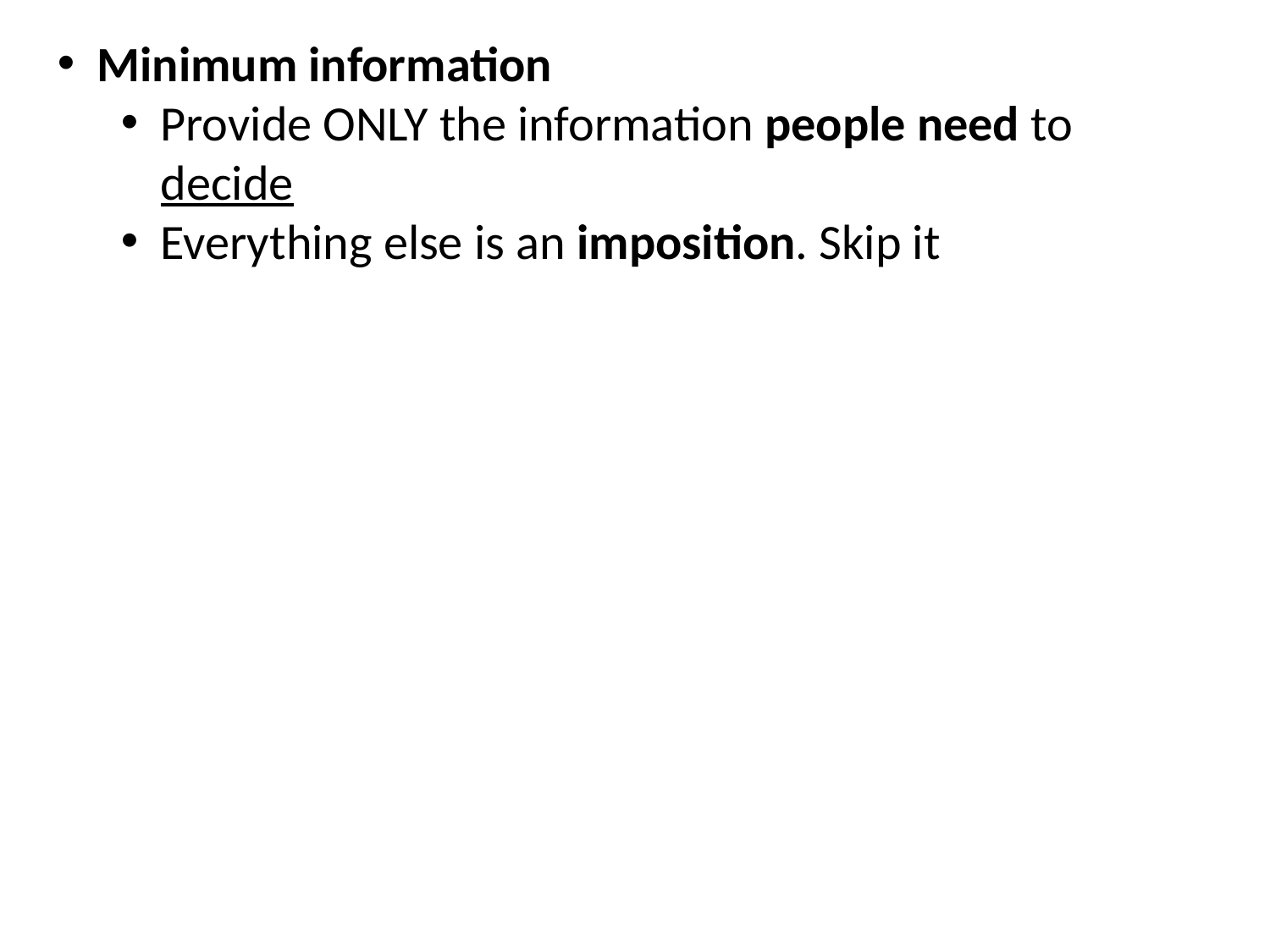

Minimum information
Provide ONLY the information people need to decide
Everything else is an imposition. Skip it